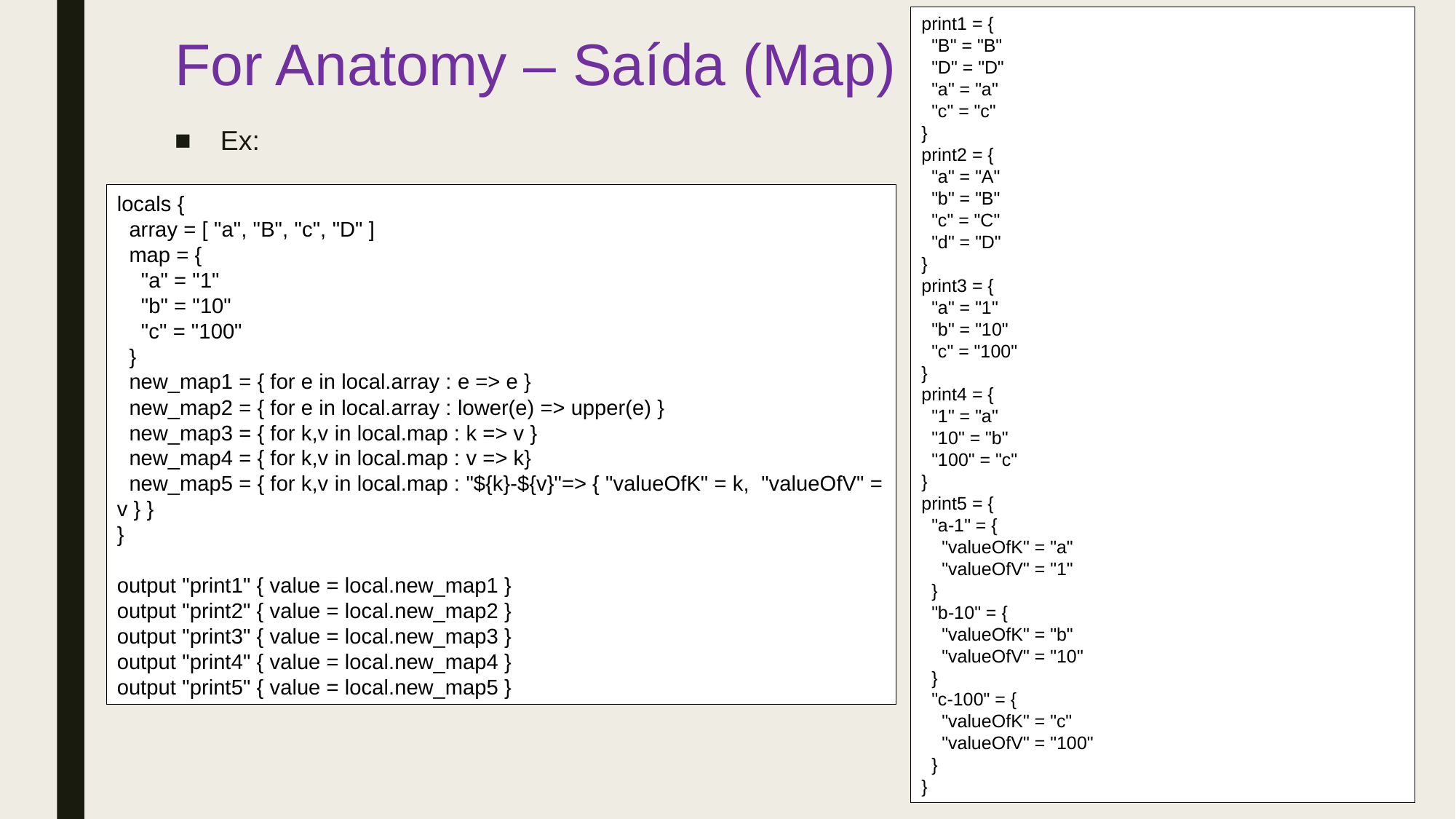

print1 = {
  "B" = "B"
  "D" = "D"
  "a" = "a"
  "c" = "c"
}
print2 = {
  "a" = "A"
  "b" = "B"
  "c" = "C"
  "d" = "D"
}
print3 = {
  "a" = "1"
  "b" = "10"
  "c" = "100"
}
print4 = {
  "1" = "a"
  "10" = "b"
  "100" = "c"
}
print5 = {
  "a-1" = {
    "valueOfK" = "a"
    "valueOfV" = "1"
  }
  "b-10" = {
    "valueOfK" = "b"
    "valueOfV" = "10"
  }
  "c-100" = {
    "valueOfK" = "c"
    "valueOfV" = "100"
  }
}
# For Anatomy – Saída (Map)
Ex:
locals {
  array = [ "a", "B", "c", "D" ]
  map = {
    "a" = "1"
    "b" = "10"
    "c" = "100"
  }
  new_map1 = { for e in local.array : e => e }
  new_map2 = { for e in local.array : lower(e) => upper(e) }
  new_map3 = { for k,v in local.map : k => v }
  new_map4 = { for k,v in local.map : v => k}
  new_map5 = { for k,v in local.map : "${k}-${v}"=> { "valueOfK" = k,  "valueOfV" = v } }
}

output "print1" { value = local.new_map1 }
output "print2" { value = local.new_map2 }
output "print3" { value = local.new_map3 }
output "print4" { value = local.new_map4 }
output "print5" { value = local.new_map5 }